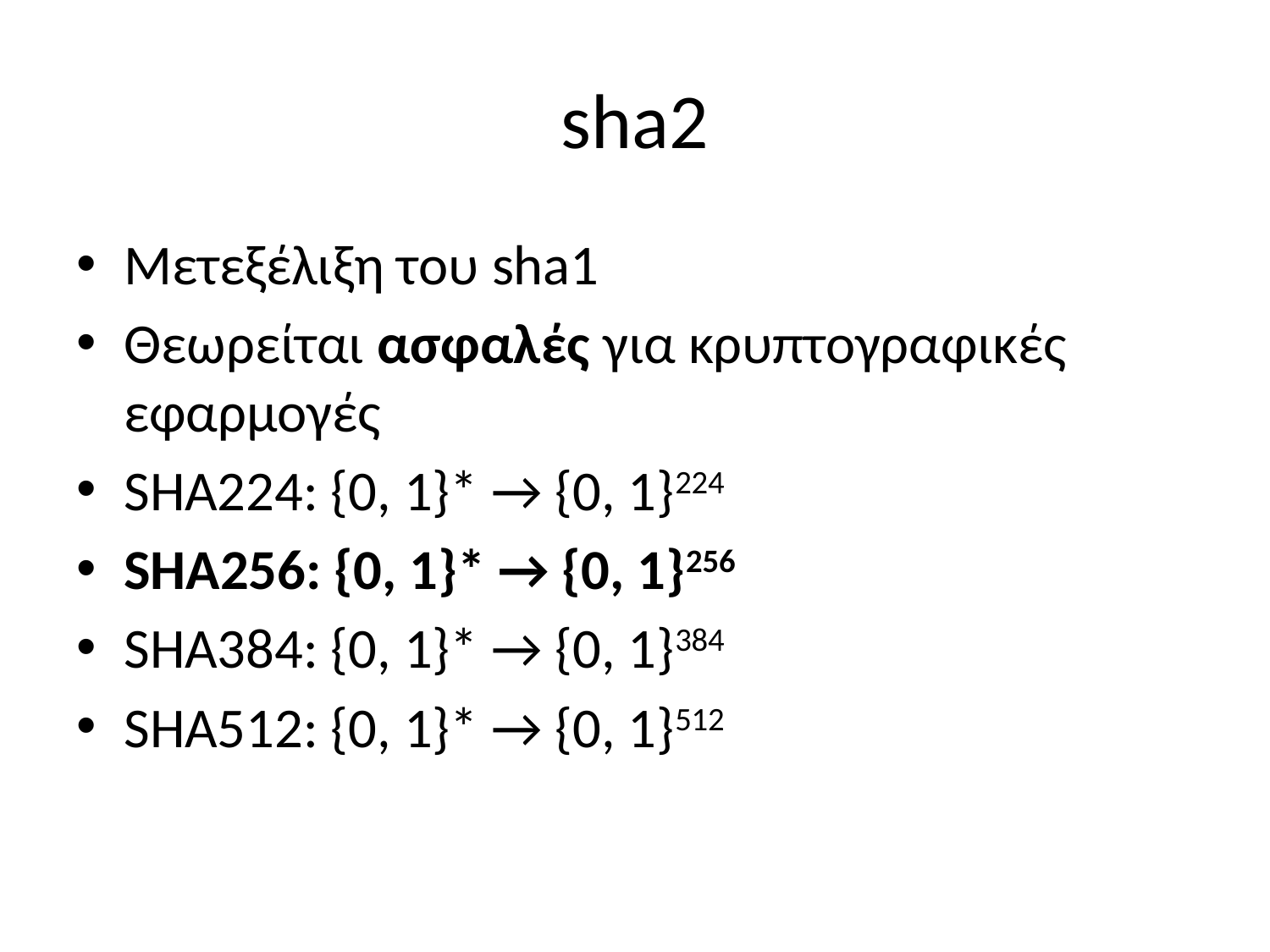

# sha2
Μετεξέλιξη του sha1
Θεωρείται ασφαλές για κρυπτογραφικές εφαρμογές
SHA224: {0, 1}* → {0, 1}224
SHA256: {0, 1}* → {0, 1}256
SHA384: {0, 1}* → {0, 1}384
SHA512: {0, 1}* → {0, 1}512